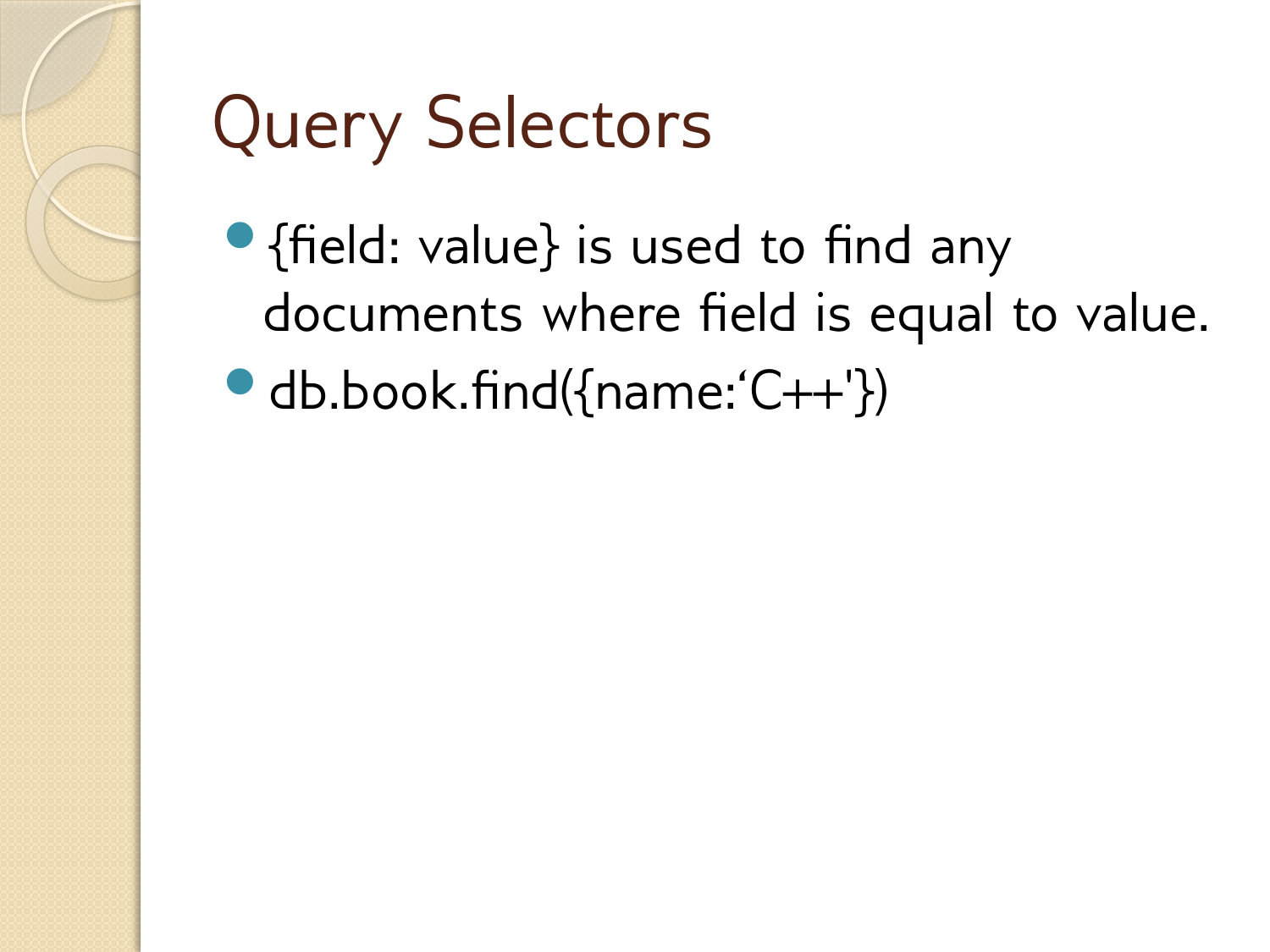

# Query Selectors
{field: value} is used to find any documents where field is equal to value.
db.book.find({name:‘C++'})